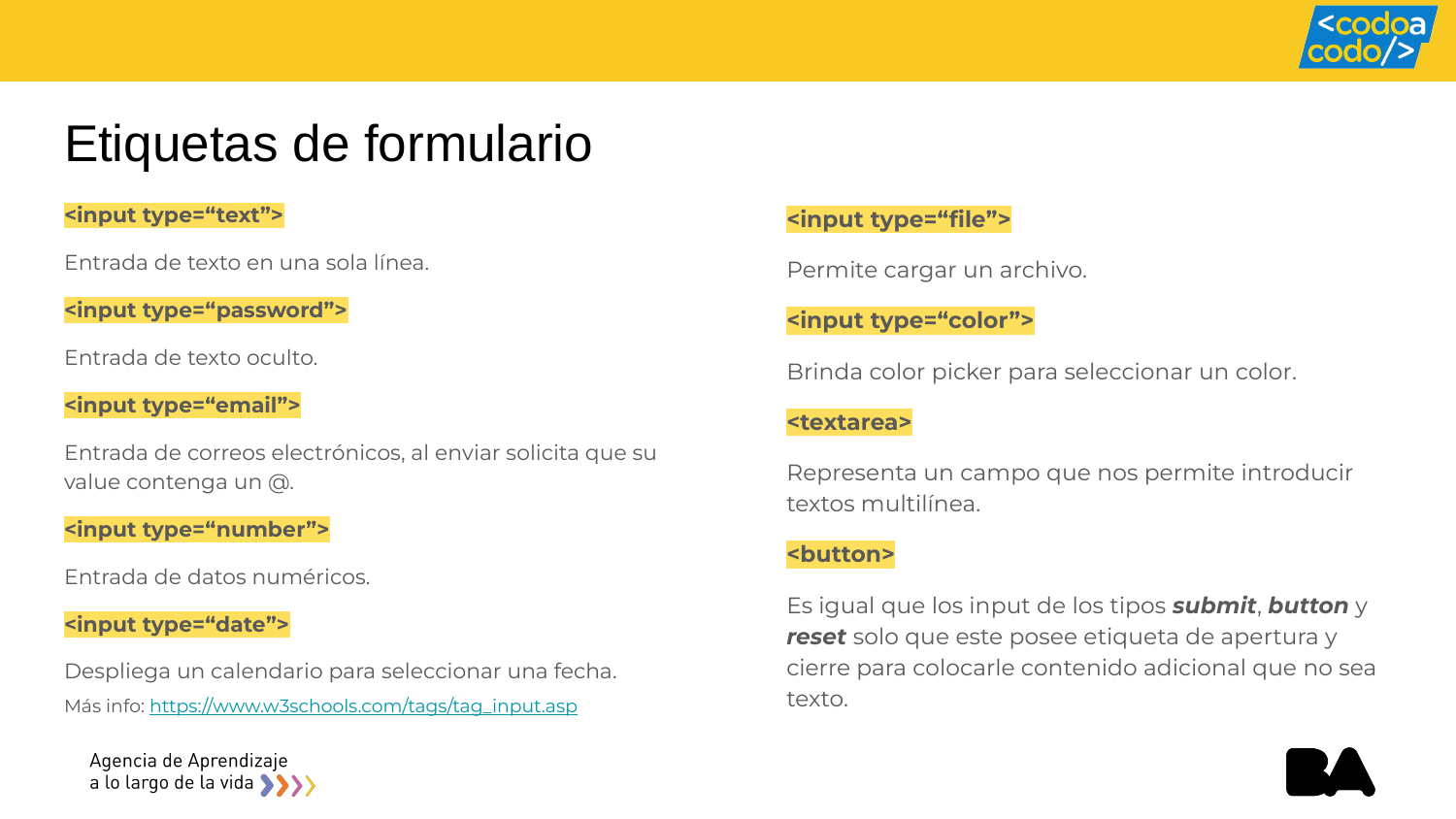

# Etiquetas de formulario

<input type=“text”>
Entrada de texto en una sola línea.
<input type=“password”>
Entrada de texto oculto.
<input type=“email”>
Entrada de correos electrónicos, al enviar solicita que su value contenga un @.
<input type=“number”>
Entrada de datos numéricos.
<input type=“date”>
Despliega un calendario para seleccionar una fecha.
<input type=“file”>
Permite cargar un archivo.
<input type=“color”>
Brinda color picker para seleccionar un color.
<textarea>
Representa un campo que nos permite introducir textos multilínea.
<button>
Es igual que los input de los tipos submit, button y reset solo que este posee etiqueta de apertura y cierre para colocarle contenido adicional que no sea texto.
Más info: https://www.w3schools.com/tags/tag_input.asp